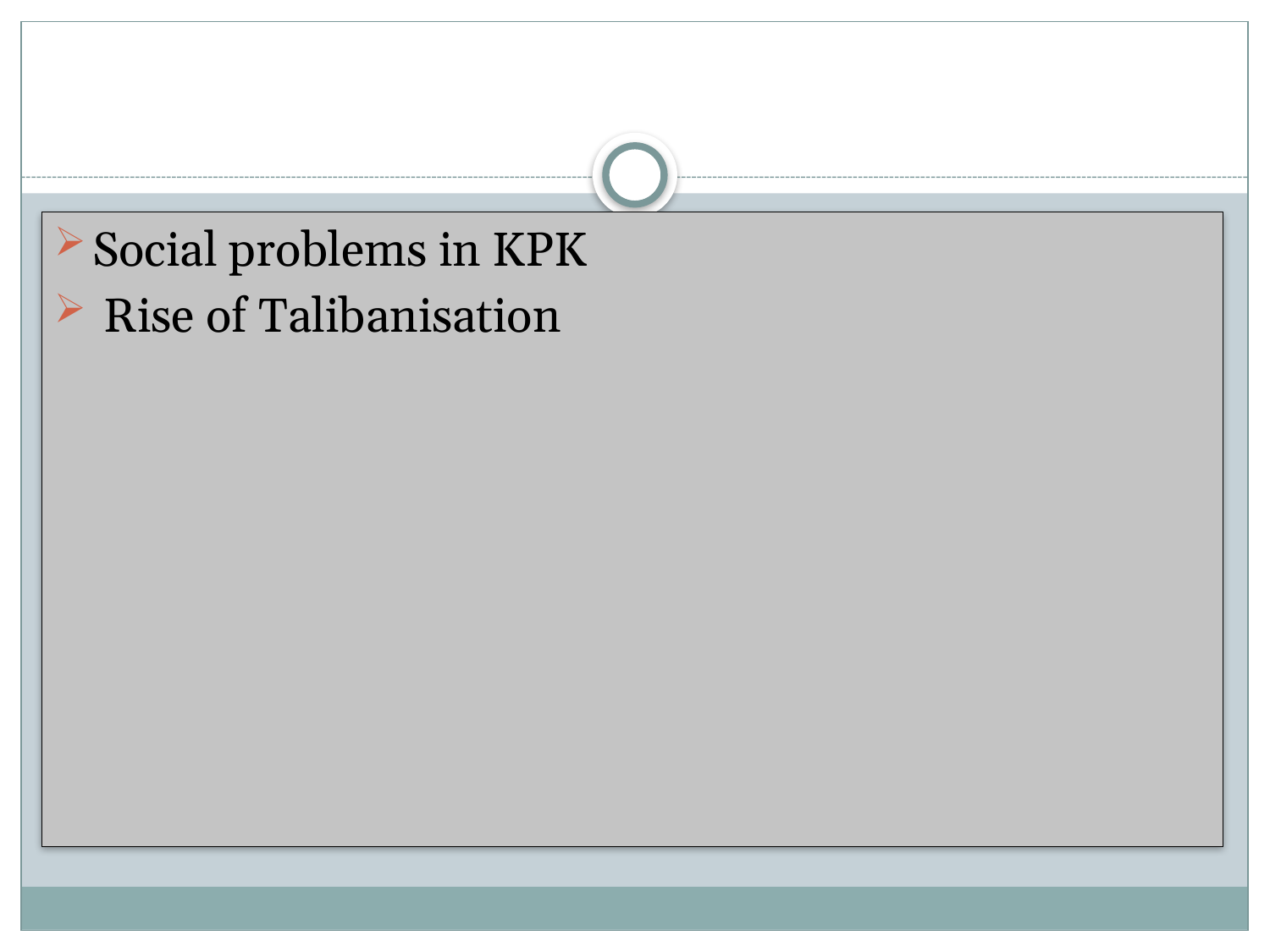

#
Social problems in KPK
 Rise of Talibanisation